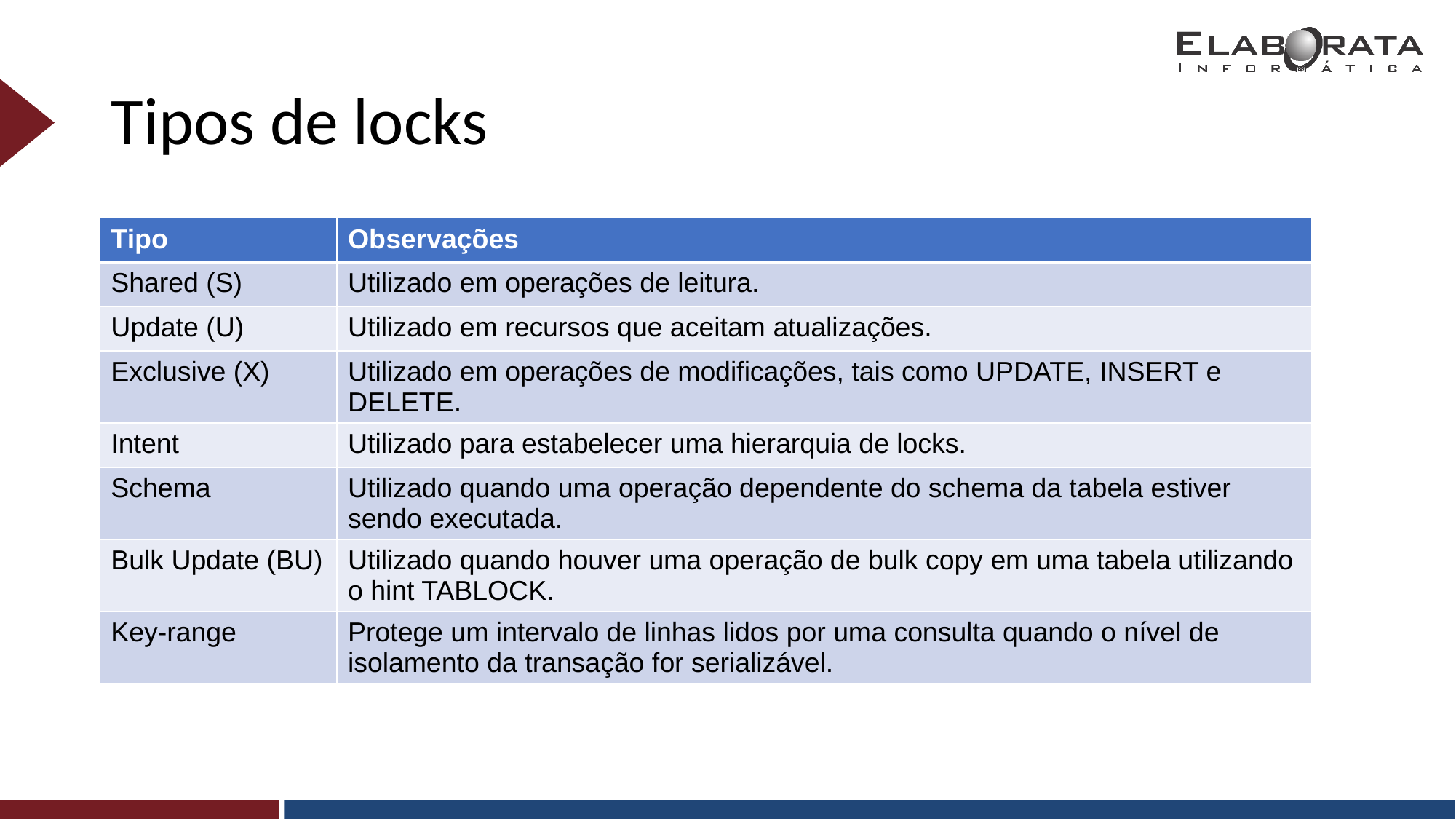

# Tipos de locks
| Tipo | Observações |
| --- | --- |
| Shared (S) | Utilizado em operações de leitura. |
| Update (U) | Utilizado em recursos que aceitam atualizações. |
| Exclusive (X) | Utilizado em operações de modificações, tais como UPDATE, INSERT e DELETE. |
| Intent | Utilizado para estabelecer uma hierarquia de locks. |
| Schema | Utilizado quando uma operação dependente do schema da tabela estiver sendo executada. |
| Bulk Update (BU) | Utilizado quando houver uma operação de bulk copy em uma tabela utilizando o hint TABLOCK. |
| Key-range | Protege um intervalo de linhas lidos por uma consulta quando o nível de isolamento da transação for serializável. |